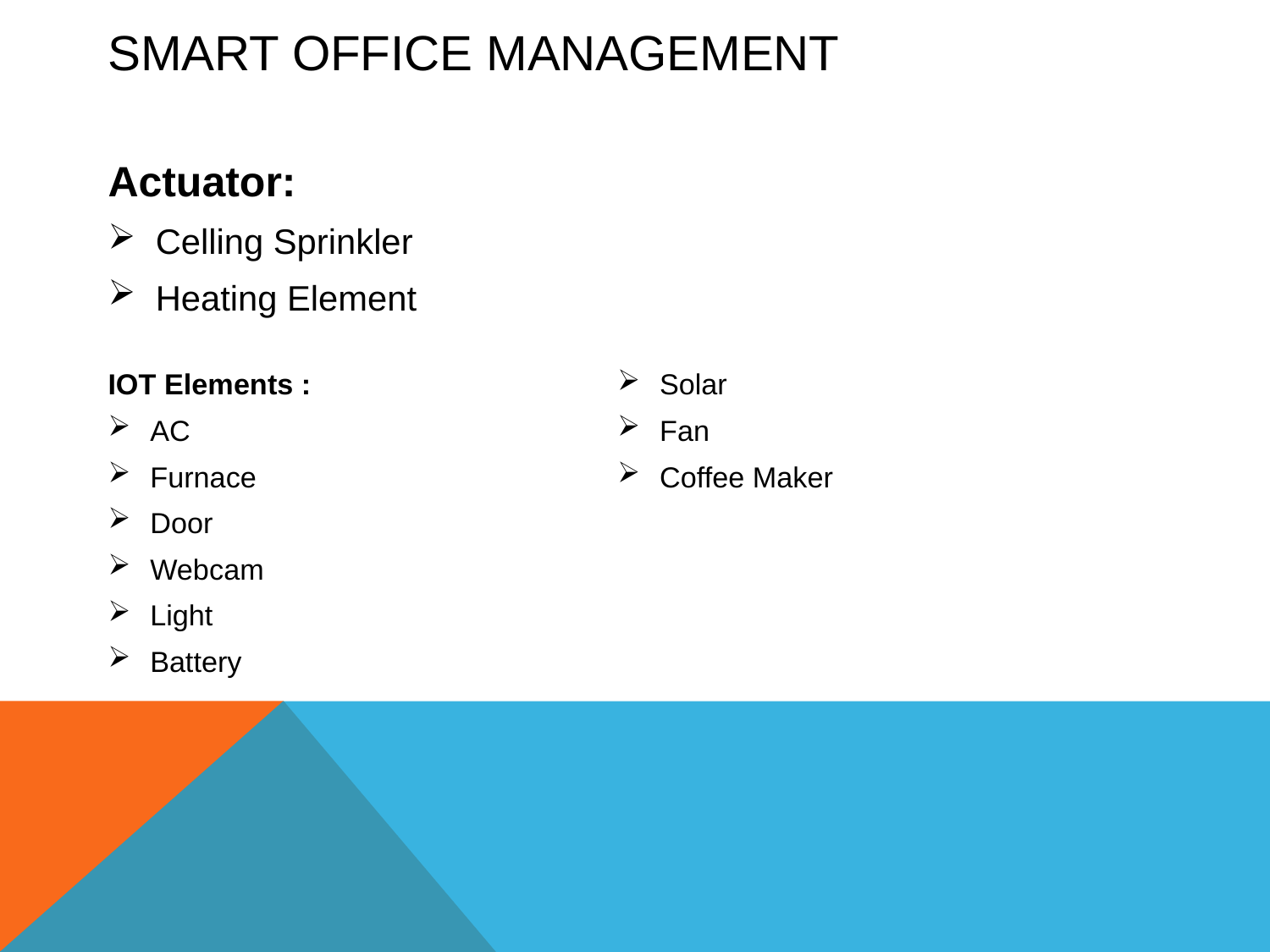

# Smart office management
Actuator:
Celling Sprinkler
Heating Element

IOT Elements :
AC
Furnace
Door
Webcam
Light
Battery
Solar
Fan
Coffee Maker